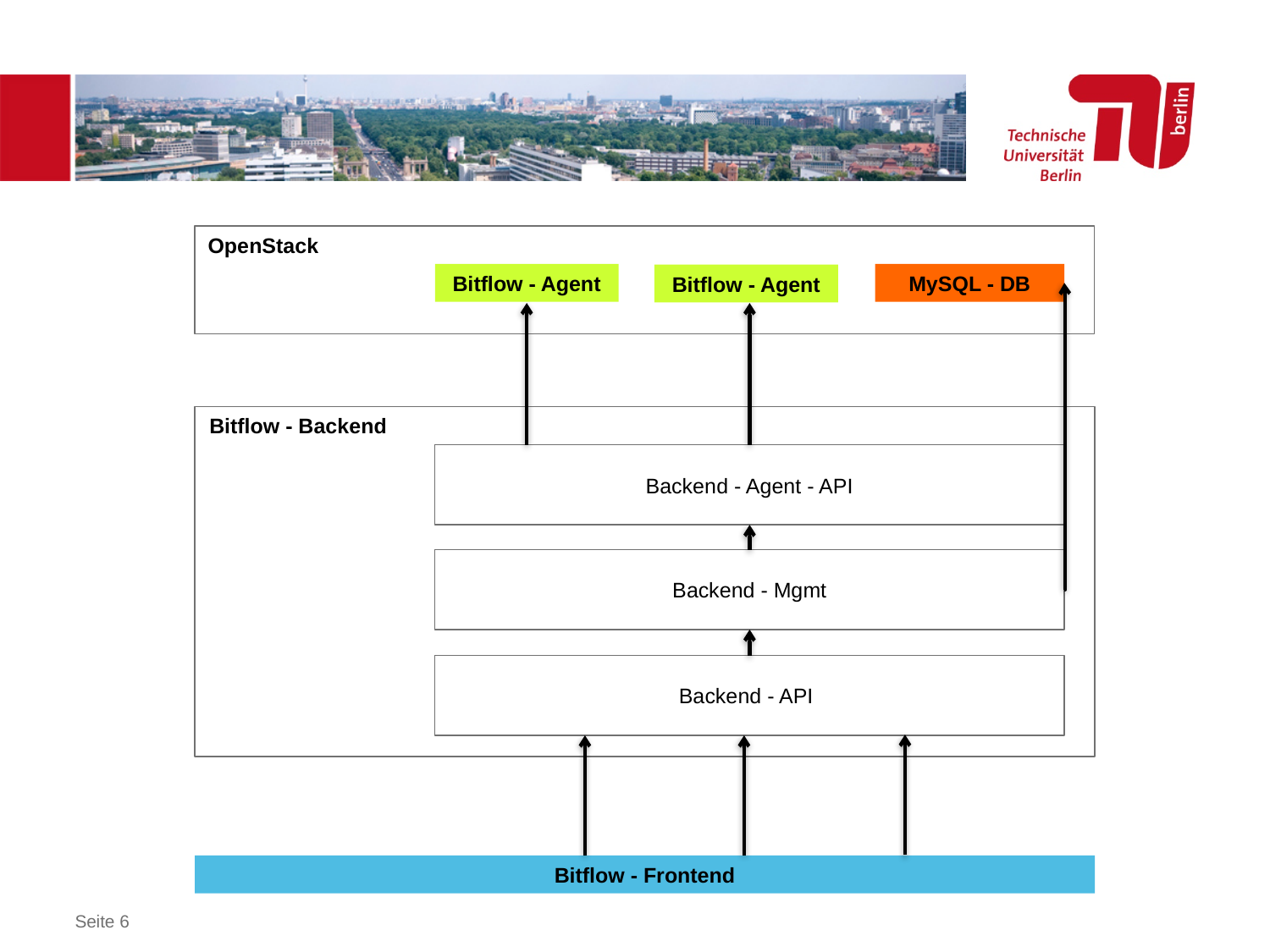

OpenStack
Bitflow - Agent
MySQL - DB
Bitflow - Agent
Bitflow - Backend

Backend - Agent - API

Backend - Mgmt

Backend - API

Bitflow - Frontend
Seite 6